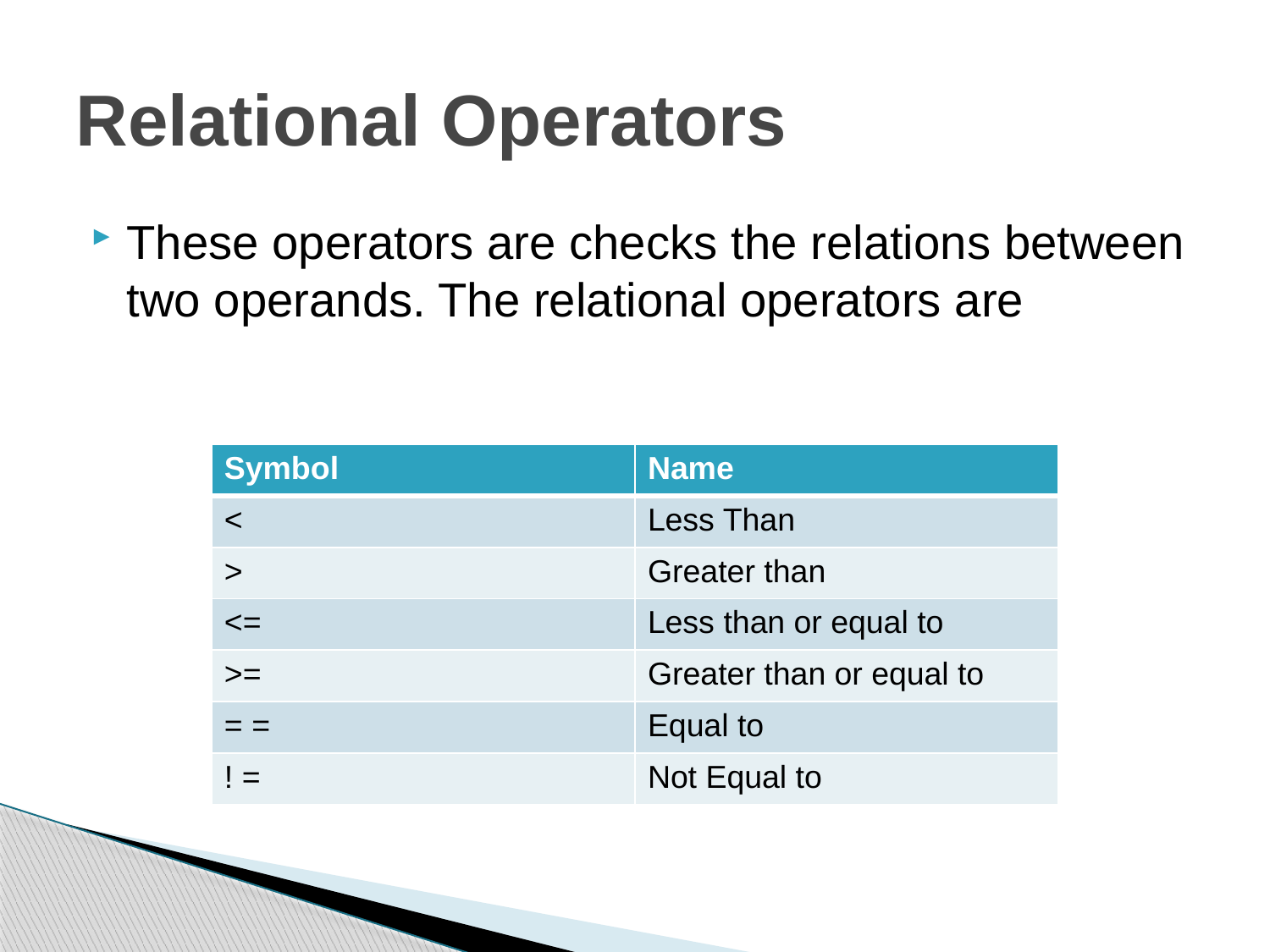

# Relational Operators
These operators are checks the relations between two operands. The relational operators are

| Symbol | Name |
| --- | --- |
| < | Less Than |
| > | Greater than |
| <= | Less than or equal to |
| >= | Greater than or equal to |
| = = | Equal to |
| ! = | Not Equal to |